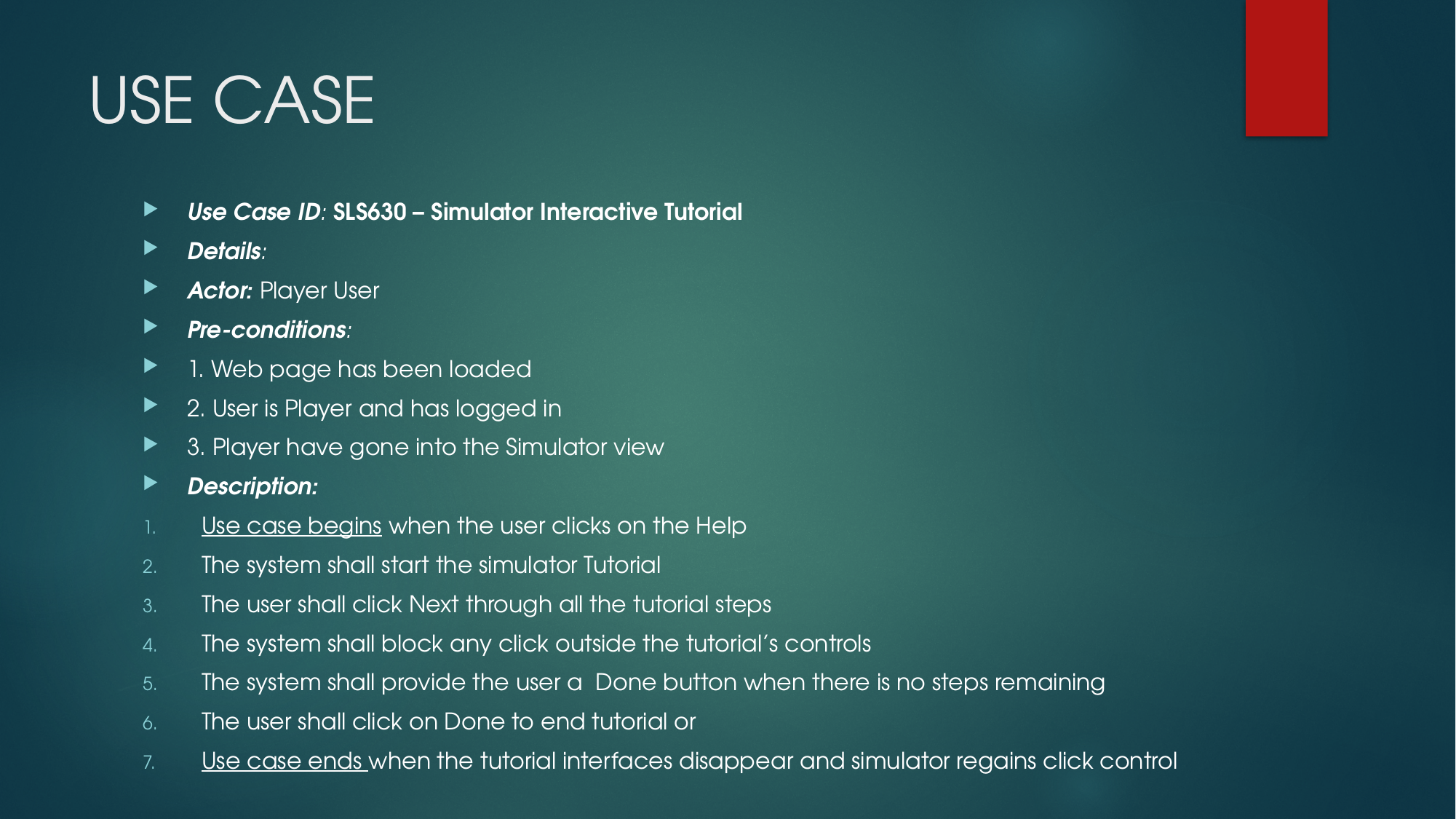

# USE CASE
Use Case ID: SLS630 – Simulator Interactive Tutorial
Details:
Actor: Player User
Pre-conditions:
1. Web page has been loaded
2. User is Player and has logged in
3. Player have gone into the Simulator view
Description:
Use case begins when the user clicks on the Help
The system shall start the simulator Tutorial
The user shall click Next through all the tutorial steps
The system shall block any click outside the tutorial’s controls
The system shall provide the user a  Done button when there is no steps remaining
The user shall click on Done to end tutorial or
Use case ends when the tutorial interfaces disappear and simulator regains click control